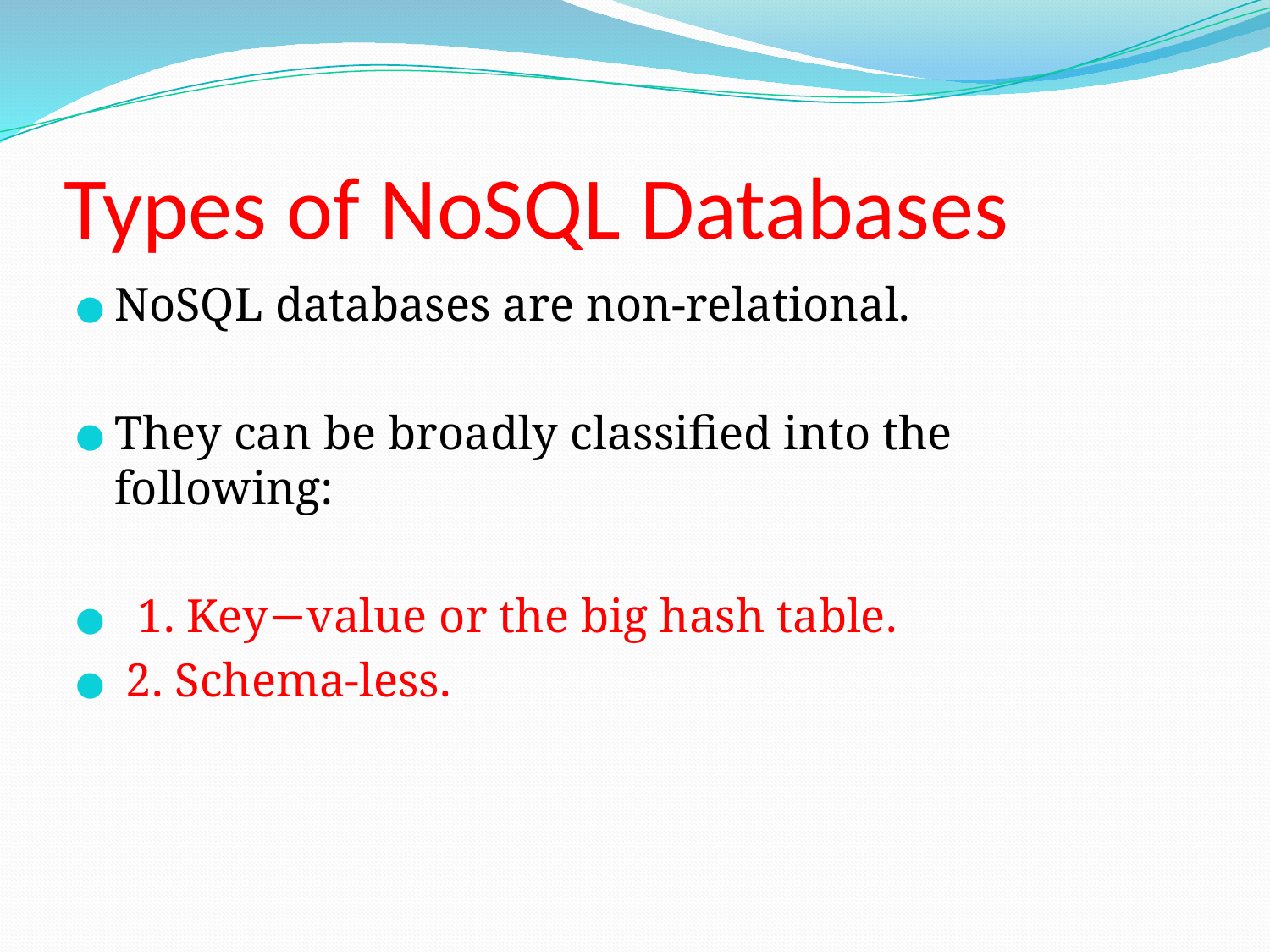

# Types of NoSQL Databases
NoSQL databases are non-relational.

They can be broadly classified into the  following:

  1. Key−value or the big hash table.
 2. Schema-less.